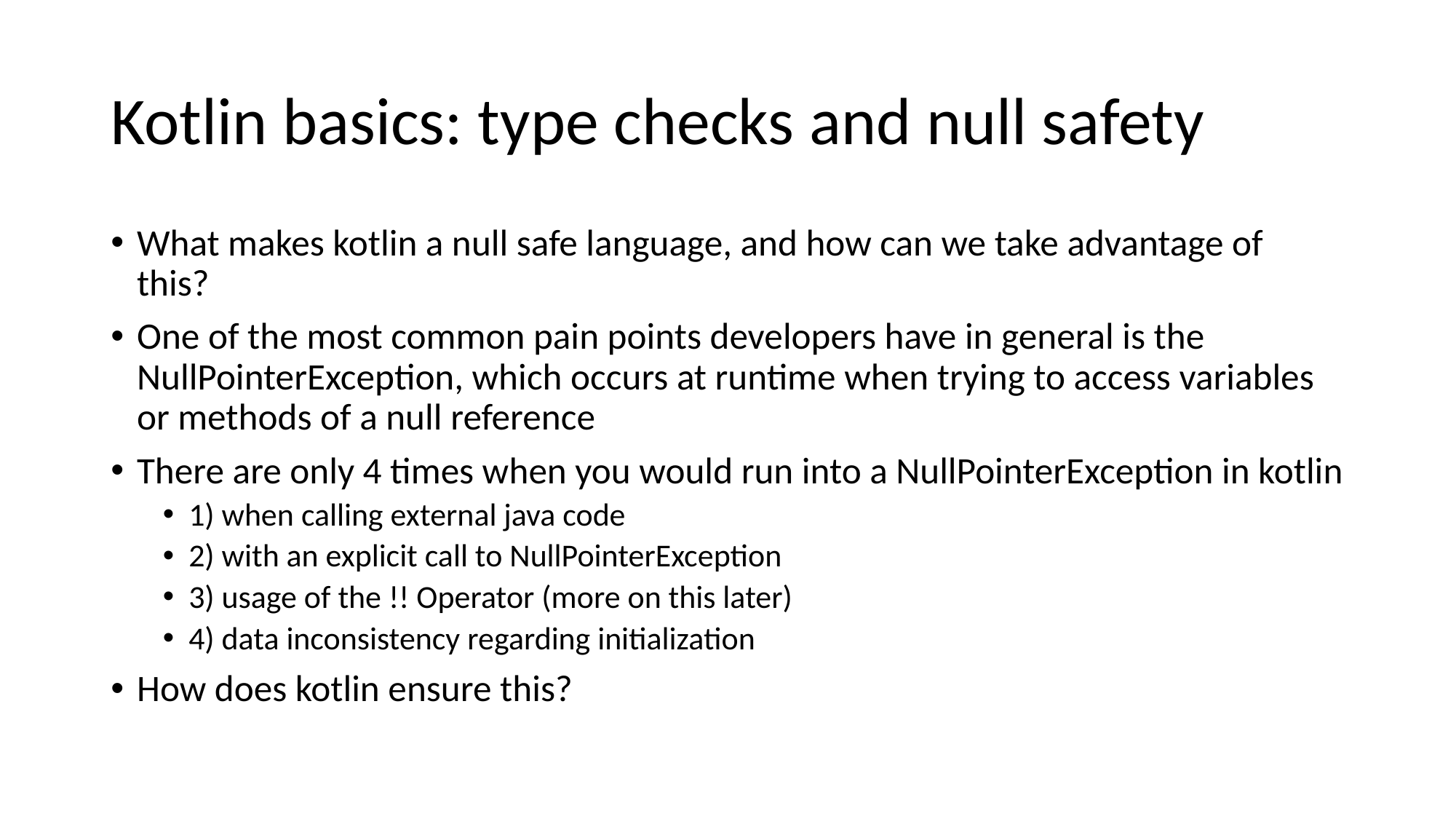

# Kotlin basics: type checks and null safety
What makes kotlin a null safe language, and how can we take advantage of this?
One of the most common pain points developers have in general is the NullPointerException, which occurs at runtime when trying to access variables or methods of a null reference
There are only 4 times when you would run into a NullPointerException in kotlin
1) when calling external java code
2) with an explicit call to NullPointerException
3) usage of the !! Operator (more on this later)
4) data inconsistency regarding initialization
How does kotlin ensure this?